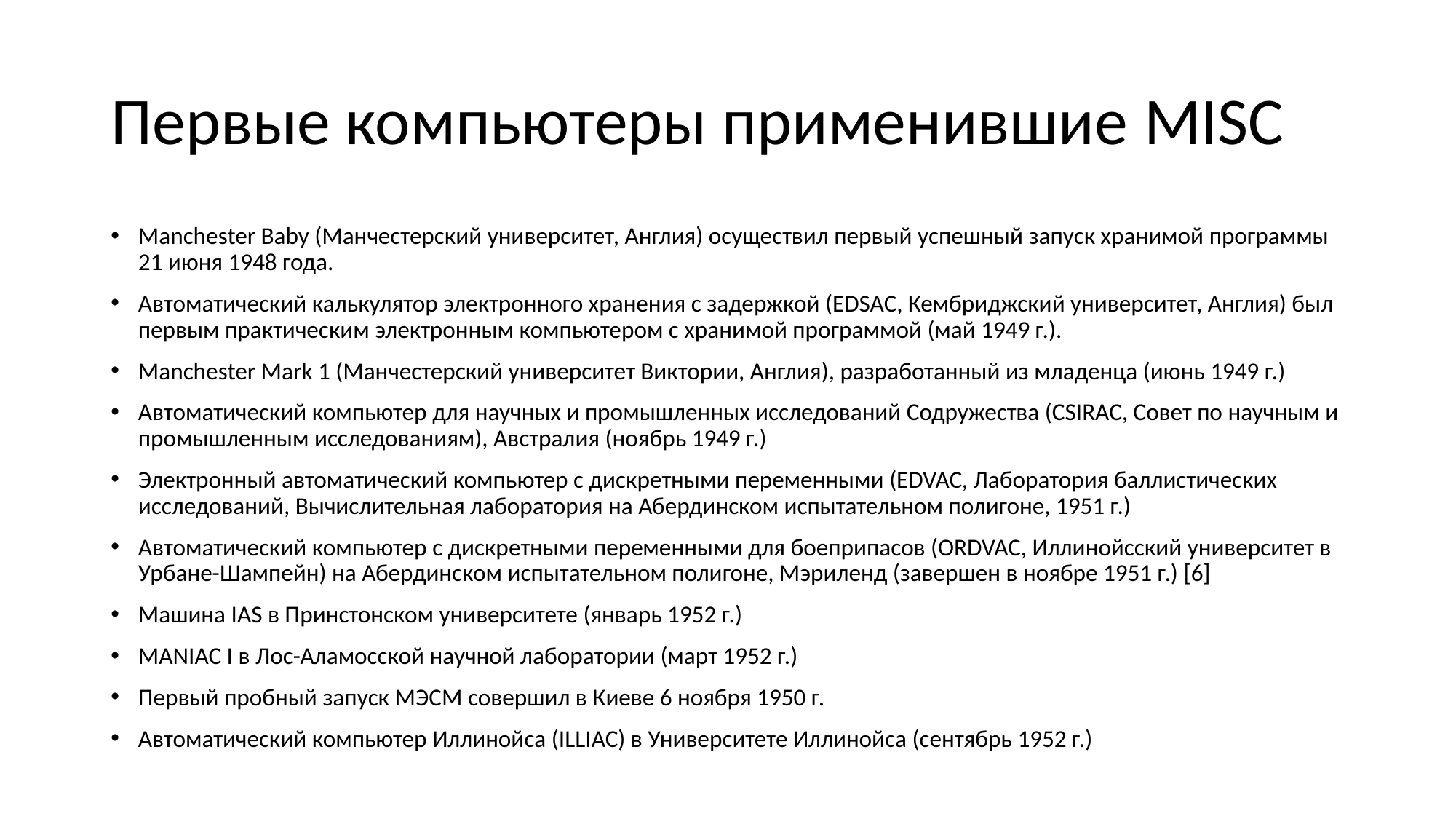

# Первые компьютеры применившие MISC
Manchester Baby (Манчестерский университет, Англия) осуществил первый успешный запуск хранимой программы 21 июня 1948 года.
Автоматический калькулятор электронного хранения с задержкой (EDSAC, Кембриджский университет, Англия) был первым практическим электронным компьютером с хранимой программой (май 1949 г.).
Manchester Mark 1 (Манчестерский университет Виктории, Англия), разработанный из младенца (июнь 1949 г.)
Автоматический компьютер для научных и промышленных исследований Содружества (CSIRAC, Совет по научным и промышленным исследованиям), Австралия (ноябрь 1949 г.)
Электронный автоматический компьютер с дискретными переменными (EDVAC, Лаборатория баллистических исследований, Вычислительная лаборатория на Абердинском испытательном полигоне, 1951 г.)
Автоматический компьютер с дискретными переменными для боеприпасов (ORDVAC, Иллинойсский университет в Урбане-Шампейн) на Абердинском испытательном полигоне, Мэриленд (завершен в ноябре 1951 г.) [6]
Машина IAS в Принстонском университете (январь 1952 г.)
MANIAC I в Лос-Аламосской научной лаборатории (март 1952 г.)
Первый пробный запуск МЭСМ совершил в Киеве 6 ноября 1950 г.
Автоматический компьютер Иллинойса (ILLIAC) в Университете Иллинойса (сентябрь 1952 г.)